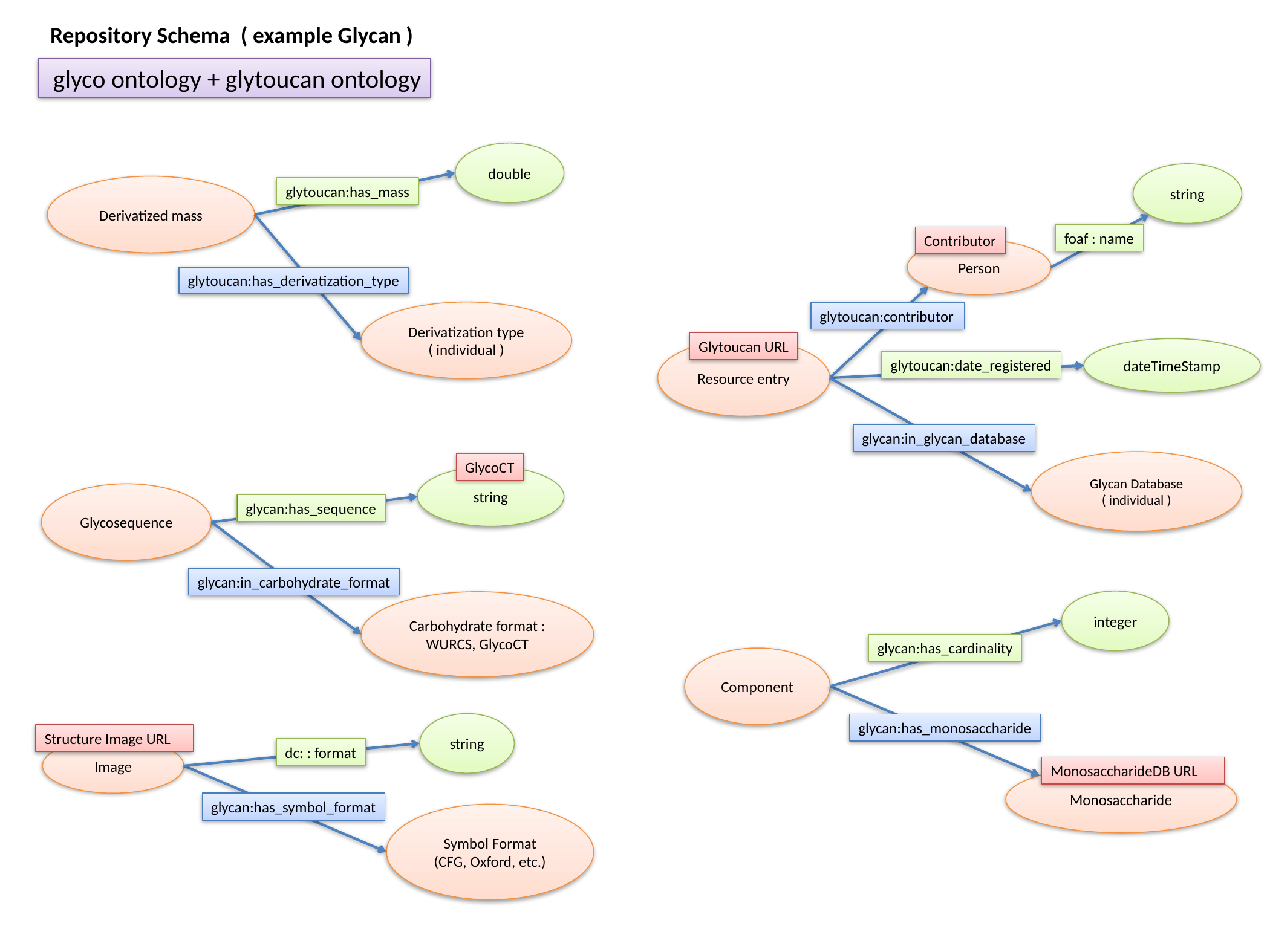

Repository Schema  ( example Glycan )
 glyco ontology + glytoucan ontology
double
string
Derivatized mass
glytoucan:has_mass
foaf : name
Contributor
Person
glytoucan:has_derivatization_type
Derivatization type
( individual )
glytoucan:contributor
Glytoucan URL
dateTimeStamp
Resource entry
glytoucan:date_registered
glycan:in_glycan_database
Glycan Database
( individual )
GlycoCT
string
Glycosequence
glycan:has_sequence
glycan:in_carbohydrate_format
integer
Carbohydrate format : WURCS, GlycoCT
glycan:has_cardinality
Component
string
glycan:has_monosaccharide
Structure Image URL
Image
dc: : format
MonosaccharideDB URL
Monosaccharide
glycan:has_symbol_format
Symbol Format
(CFG, Oxford, etc.)